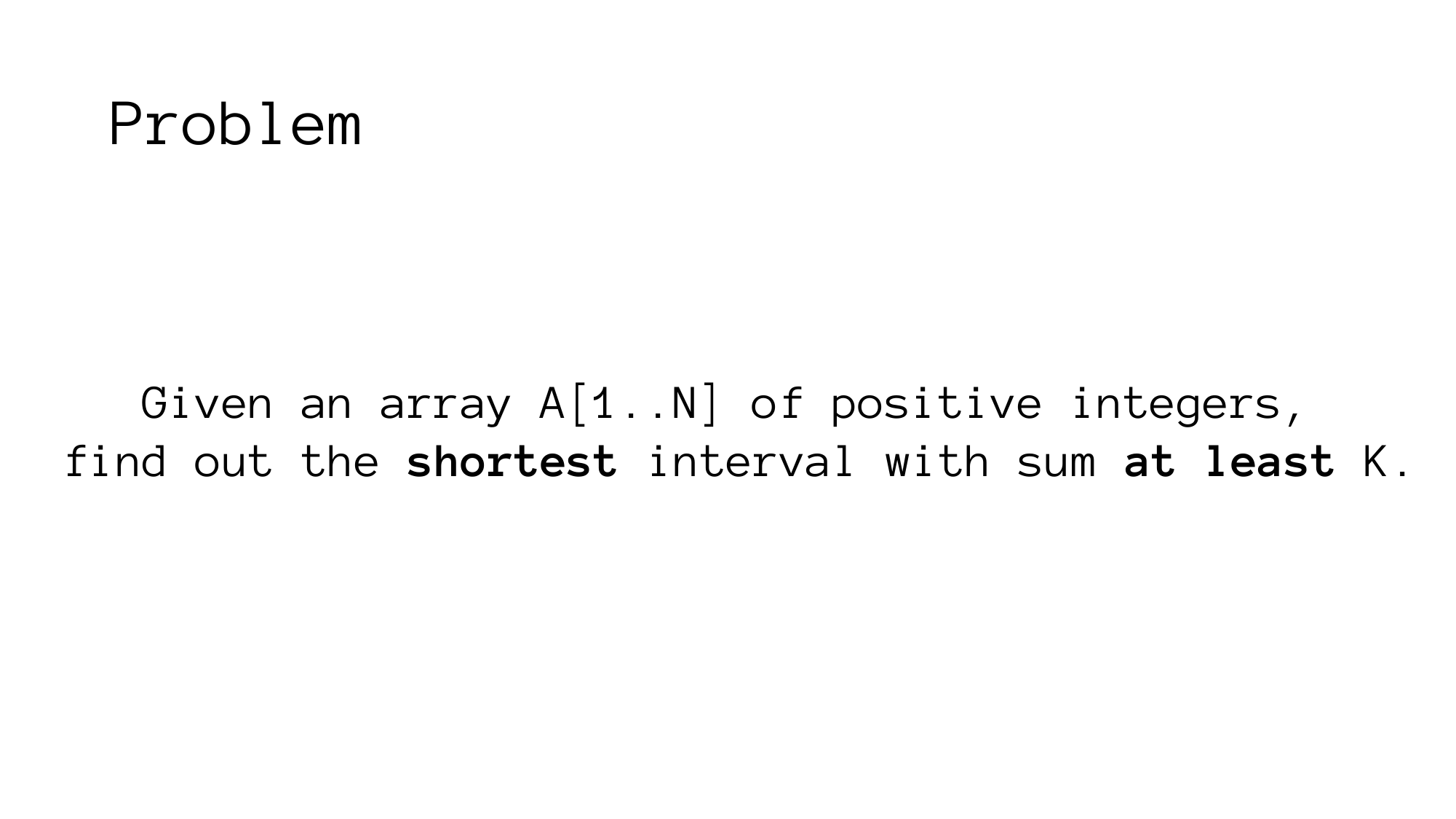

# Problem
Given an array A[1..N] of positive integers,
 find out the shortest interval with sum at least K.